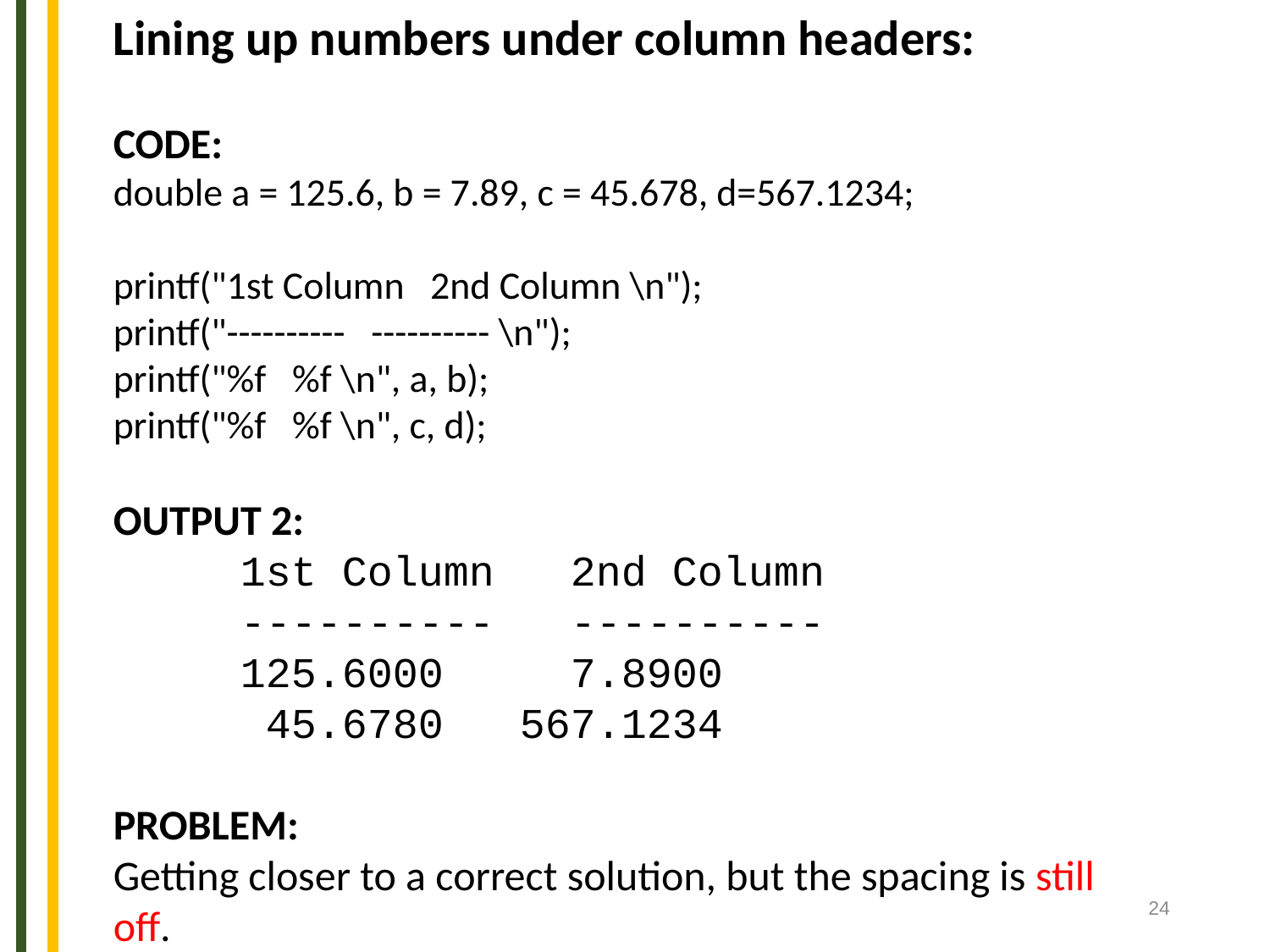

Lining up numbers under column headers:

CODE:
double a = 125.6, b = 7.89, c = 45.678, d=567.1234;

printf("1st Column   2nd Column \n");
printf("----------   ---------- \n");
printf("%f   %f \n", a, b);
printf("%f   %f \n", c, d);

OUTPUT 2:
	1st Column   2nd Column
     ----------   ----------
     125.6000     7.8900
      45.6780   567.1234

PROBLEM:
Getting closer to a correct solution, but the spacing is still
off.
24